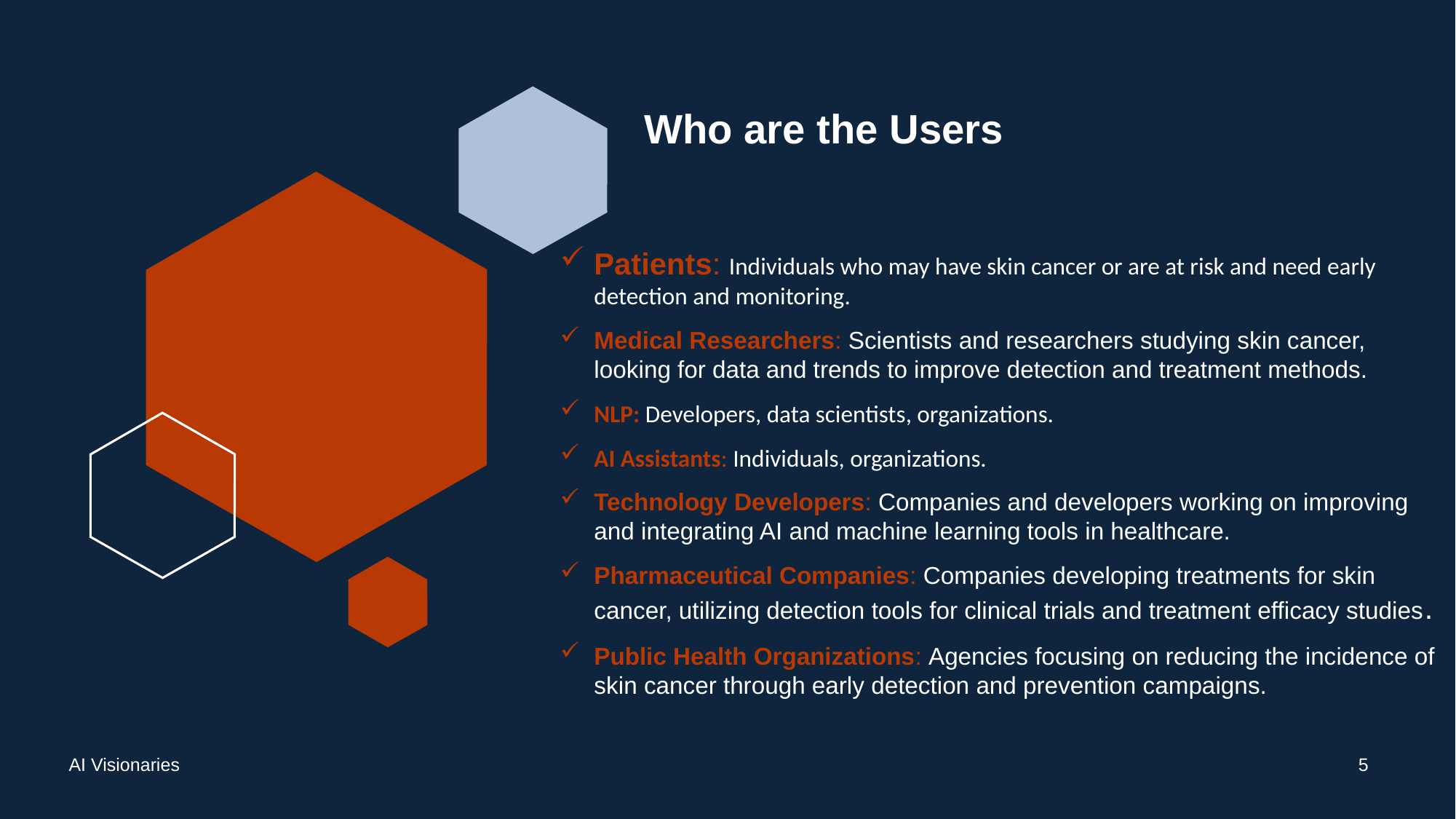

# Who are the Users
Patients: Individuals who may have skin cancer or are at risk and need early detection and monitoring.
Medical Researchers: Scientists and researchers studying skin cancer, looking for data and trends to improve detection and treatment methods.
NLP: Developers, data scientists, organizations.
AI Assistants: Individuals, organizations.
Technology Developers: Companies and developers working on improving and integrating AI and machine learning tools in healthcare.
Pharmaceutical Companies: Companies developing treatments for skin cancer, utilizing detection tools for clinical trials and treatment efficacy studies.
Public Health Organizations: Agencies focusing on reducing the incidence of skin cancer through early detection and prevention campaigns.
5
AI Visionaries